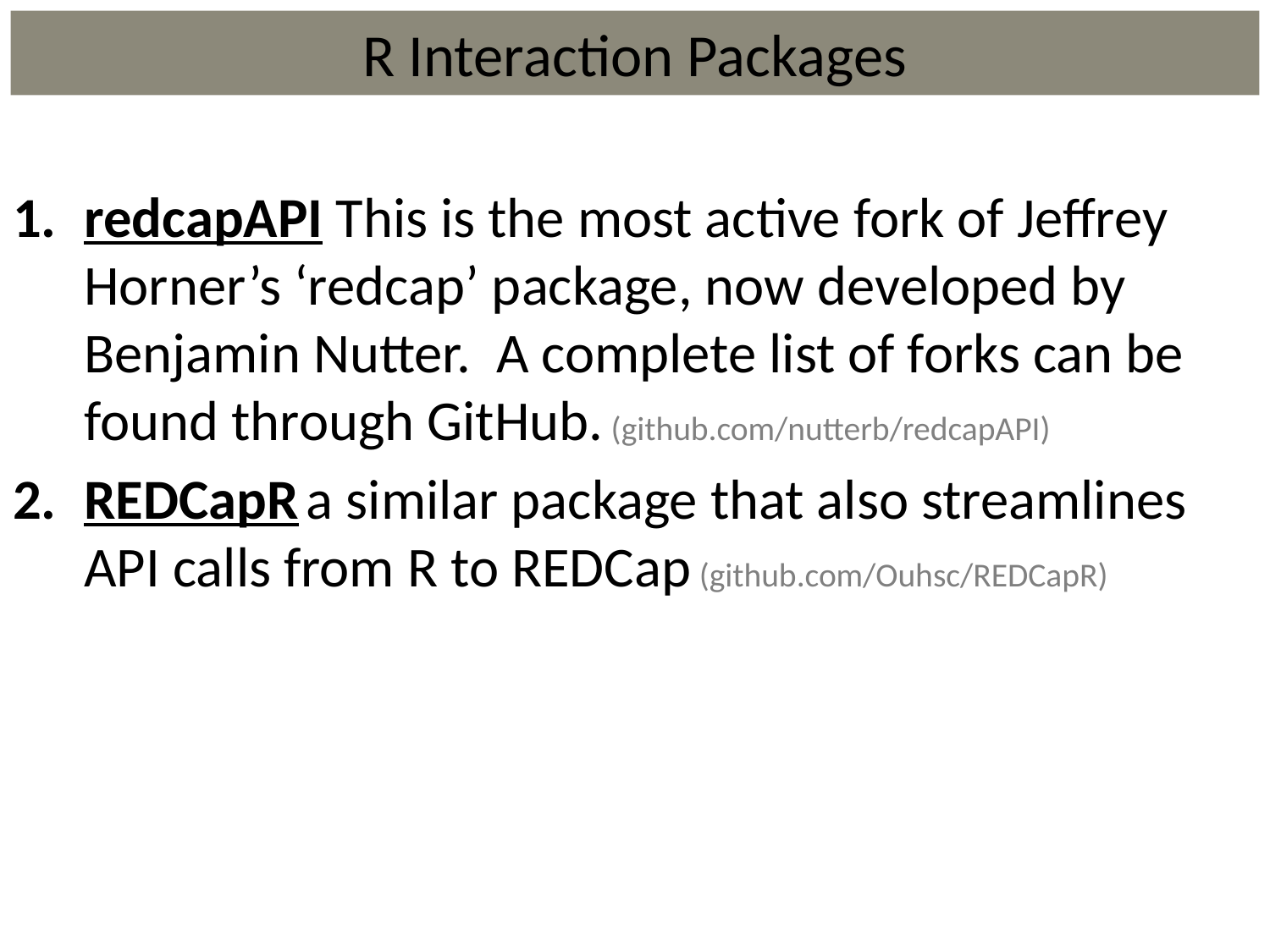

# R Interaction Packages

redcapAPI This is the most active fork of Jeffrey Horner’s ‘redcap’ package, now developed by Benjamin Nutter.  A complete list of forks can be found through GitHub. (github.com/nutterb/redcapAPI)
REDCapR a similar package that also streamlines API calls from R to REDCap (github.com/Ouhsc/REDCapR)